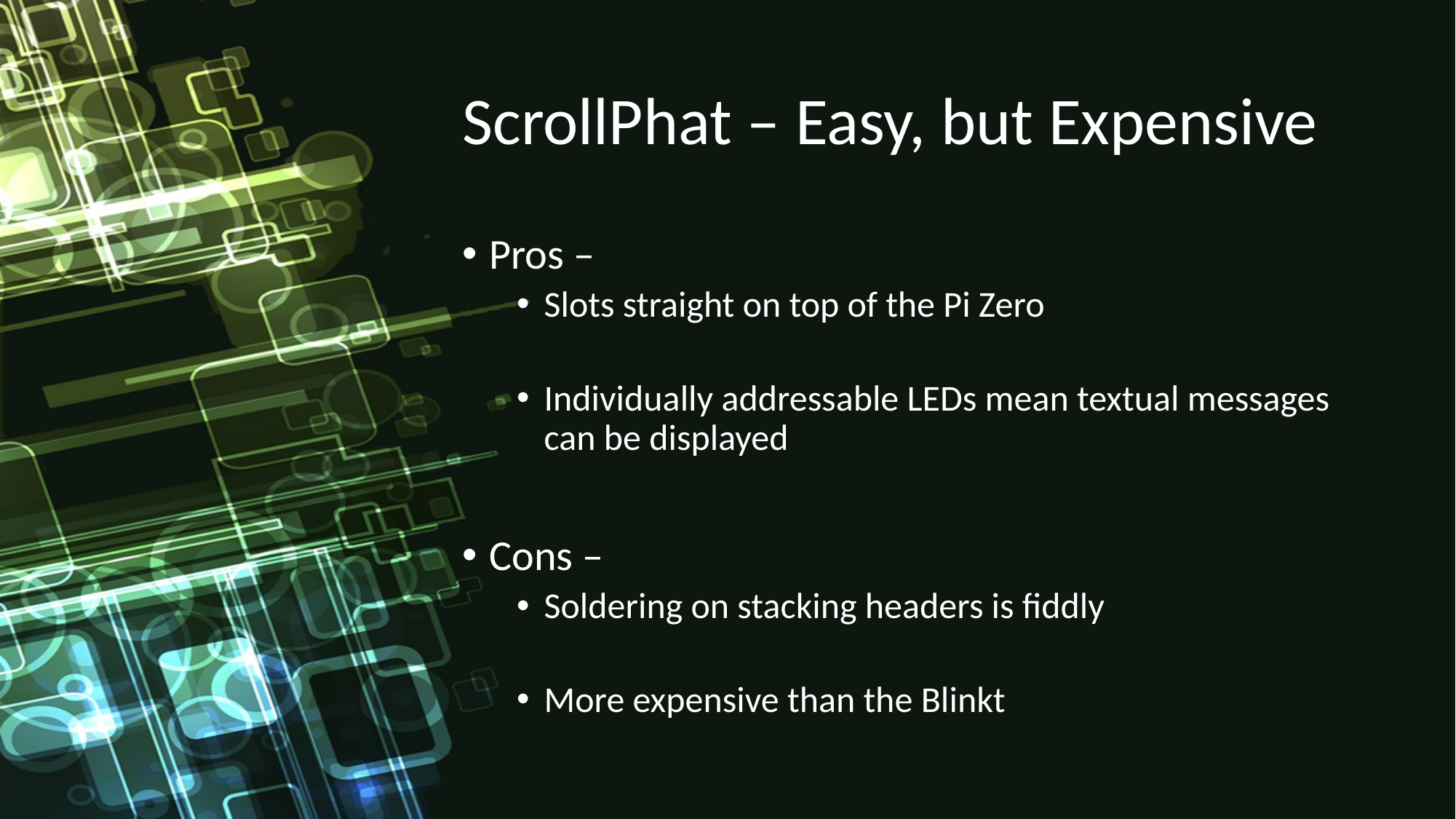

# ScrollPhat – Easy, but Expensive
Pros –
Slots straight on top of the Pi Zero

Individually addressable LEDs mean textual messages can be displayed

Cons –
Soldering on stacking headers is fiddly

More expensive than the Blinkt